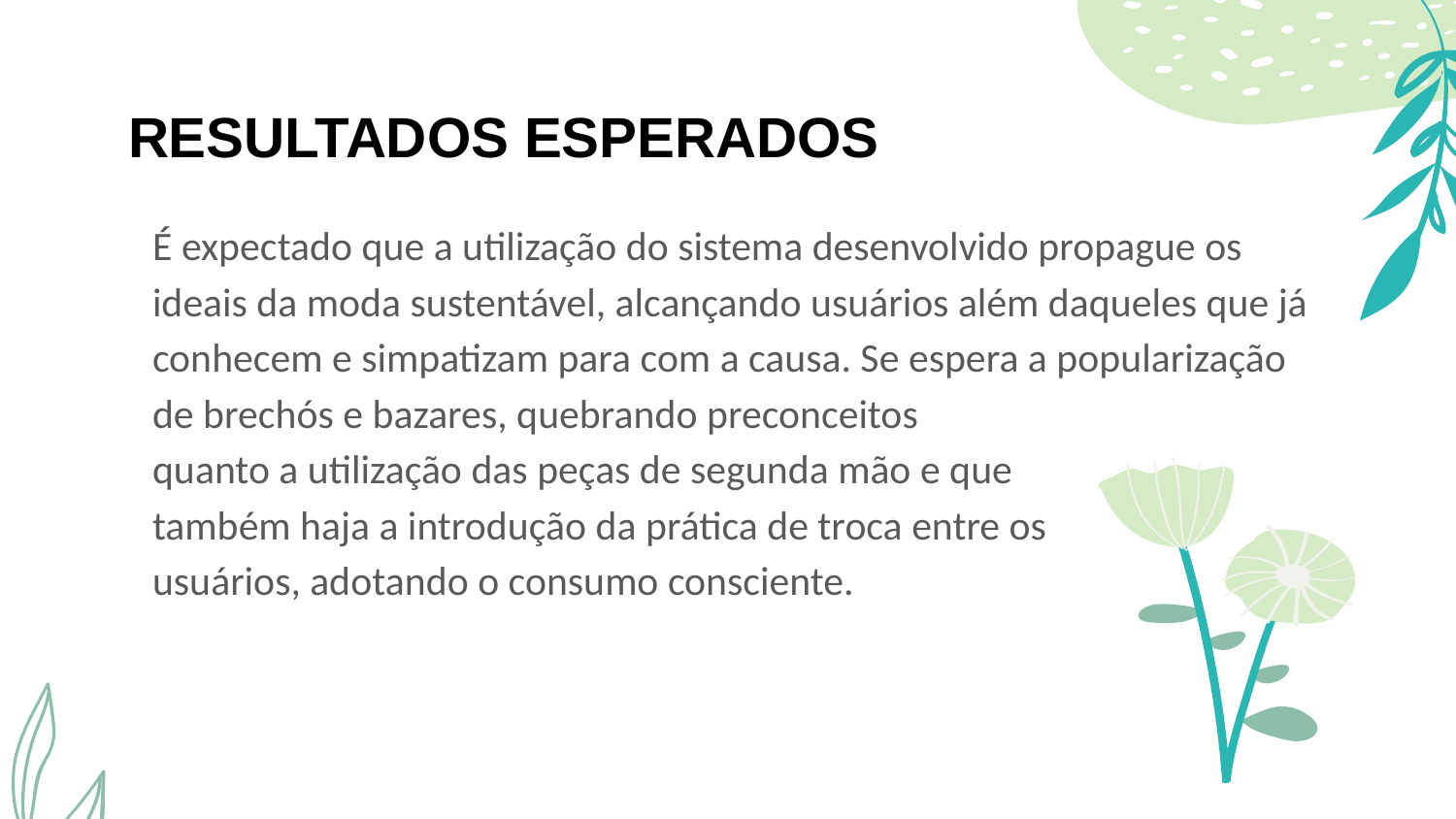

# RESULTADOS ESPERADOS
É expectado que a utilização do sistema desenvolvido propague os ideais da moda sustentável, alcançando usuários além daqueles que já conhecem e simpatizam para com a causa. Se espera a popularização de brechós e bazares, quebrando preconceitos
quanto a utilização das peças de segunda mão e que
também haja a introdução da prática de troca entre os
usuários, adotando o consumo consciente.